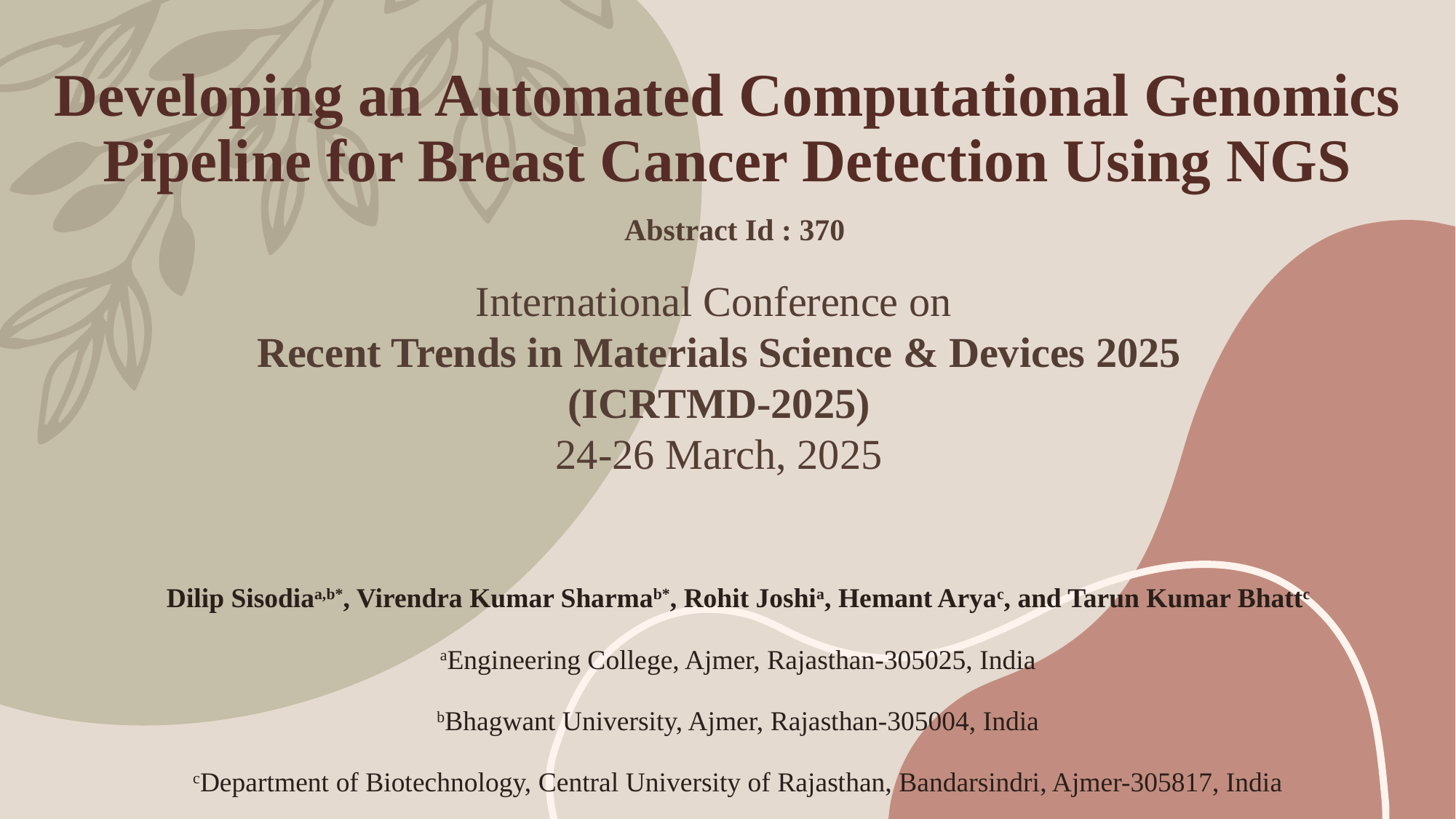

# Developing an Automated Computational Genomics Pipeline for Breast Cancer Detection Using NGS
Abstract Id : 370
International Conference on
Recent Trends in Materials Science & Devices 2025
(ICRTMD-2025)
24-26 March, 2025

Dilip Sisodiaa,b*, Virendra Kumar Sharmab*, Rohit Joshia, Hemant Aryac, and Tarun Kumar Bhattc
aEngineering College, Ajmer, Rajasthan-305025, India
bBhagwant University, Ajmer, Rajasthan-305004, India
cDepartment of Biotechnology, Central University of Rajasthan, Bandarsindri, Ajmer-305817, India